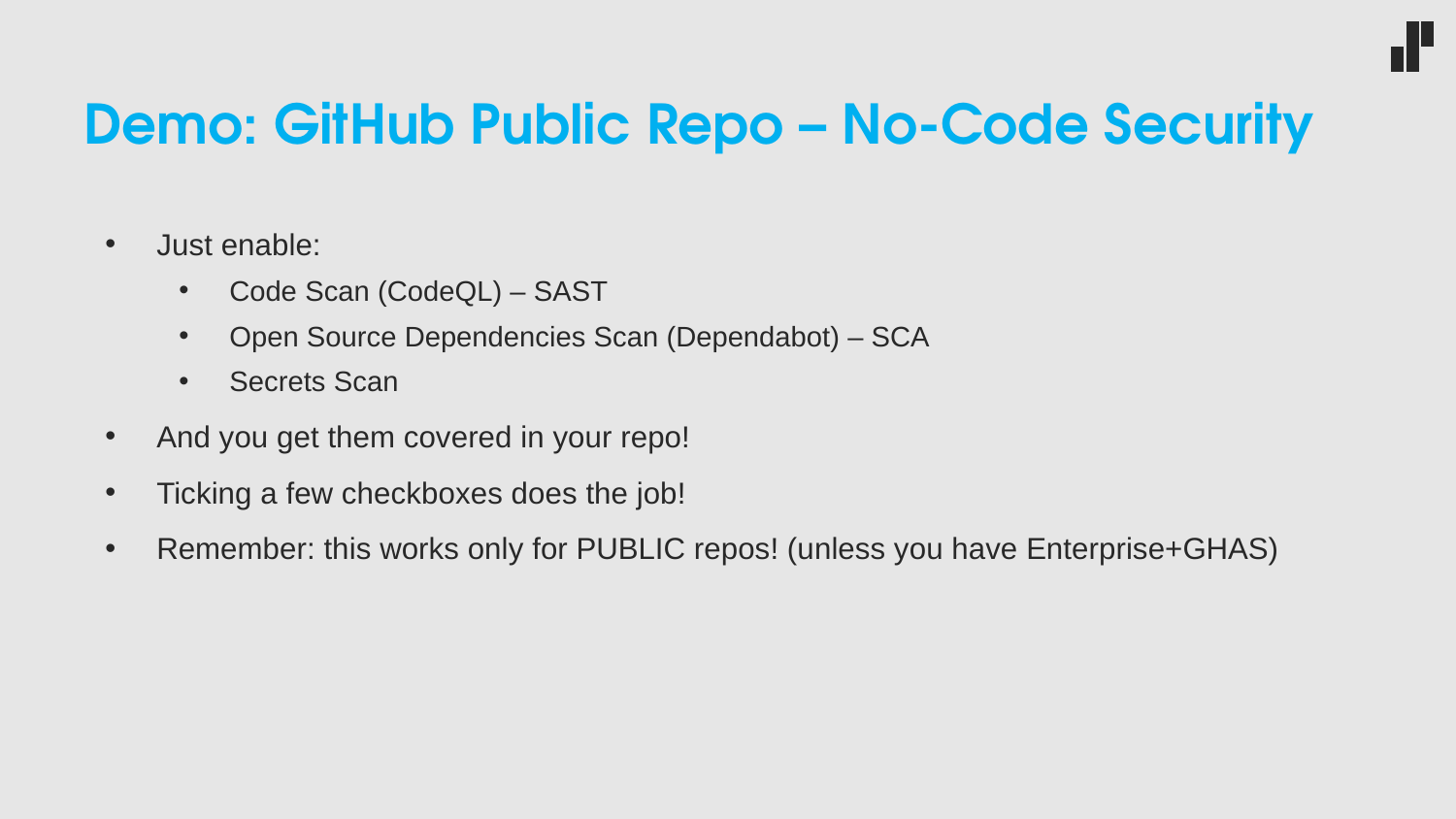

# Demo: GitHub Public Repo – No-Code Security
Just enable:
Code Scan (CodeQL) – SAST
Open Source Dependencies Scan (Dependabot) – SCA
Secrets Scan
And you get them covered in your repo!
Ticking a few checkboxes does the job!
Remember: this works only for PUBLIC repos! (unless you have Enterprise+GHAS)